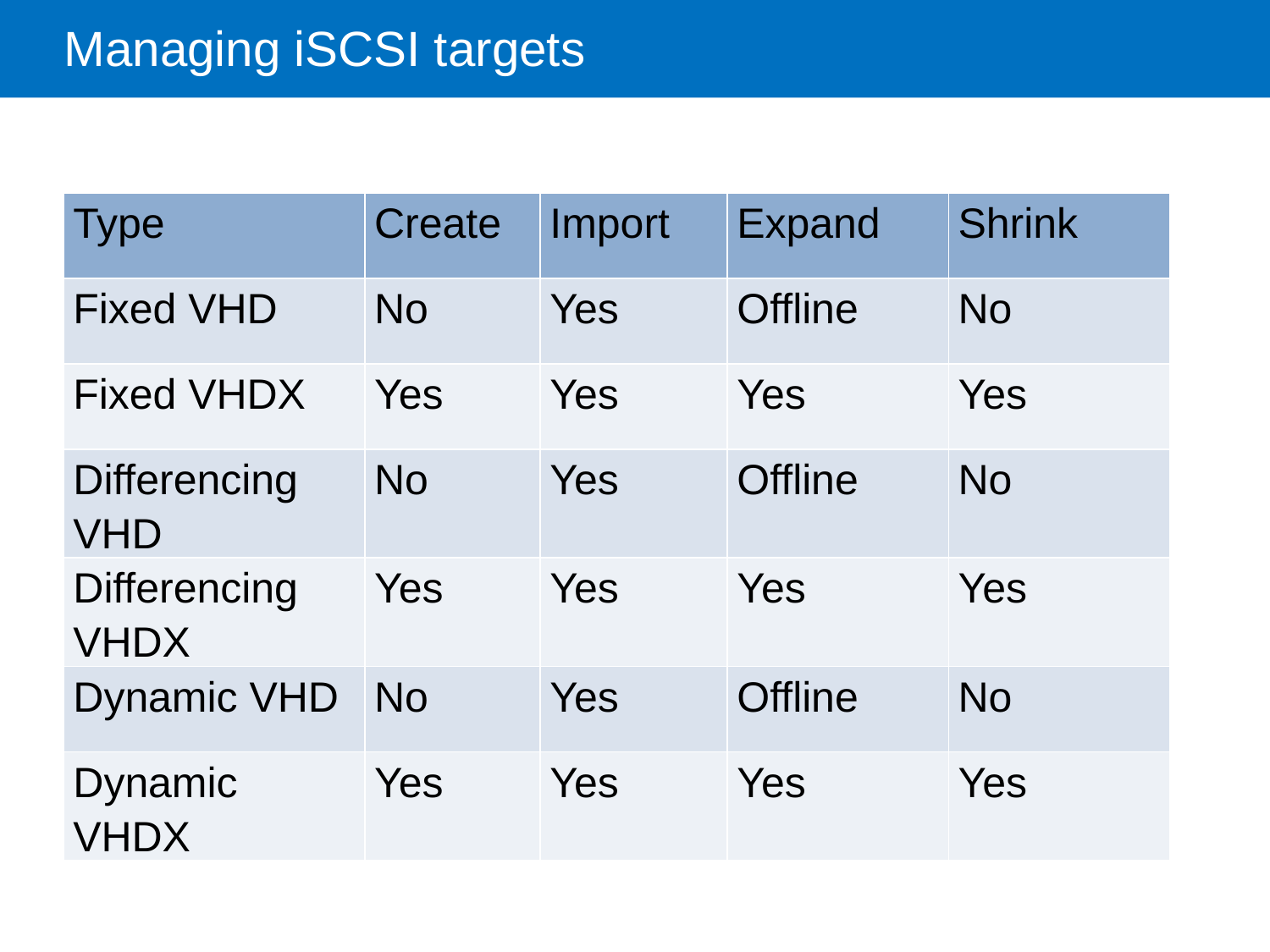

# Managing iSCSI targets
| Type | Create | Import | Expand | Shrink |
| --- | --- | --- | --- | --- |
| Fixed VHD | No | Yes | Offline | No |
| Fixed VHDX | Yes | Yes | Yes | Yes |
| Differencing VHD | No | Yes | Offline | No |
| Differencing VHDX | Yes | Yes | Yes | Yes |
| Dynamic VHD | No | Yes | Offline | No |
| Dynamic VHDX | Yes | Yes | Yes | Yes |